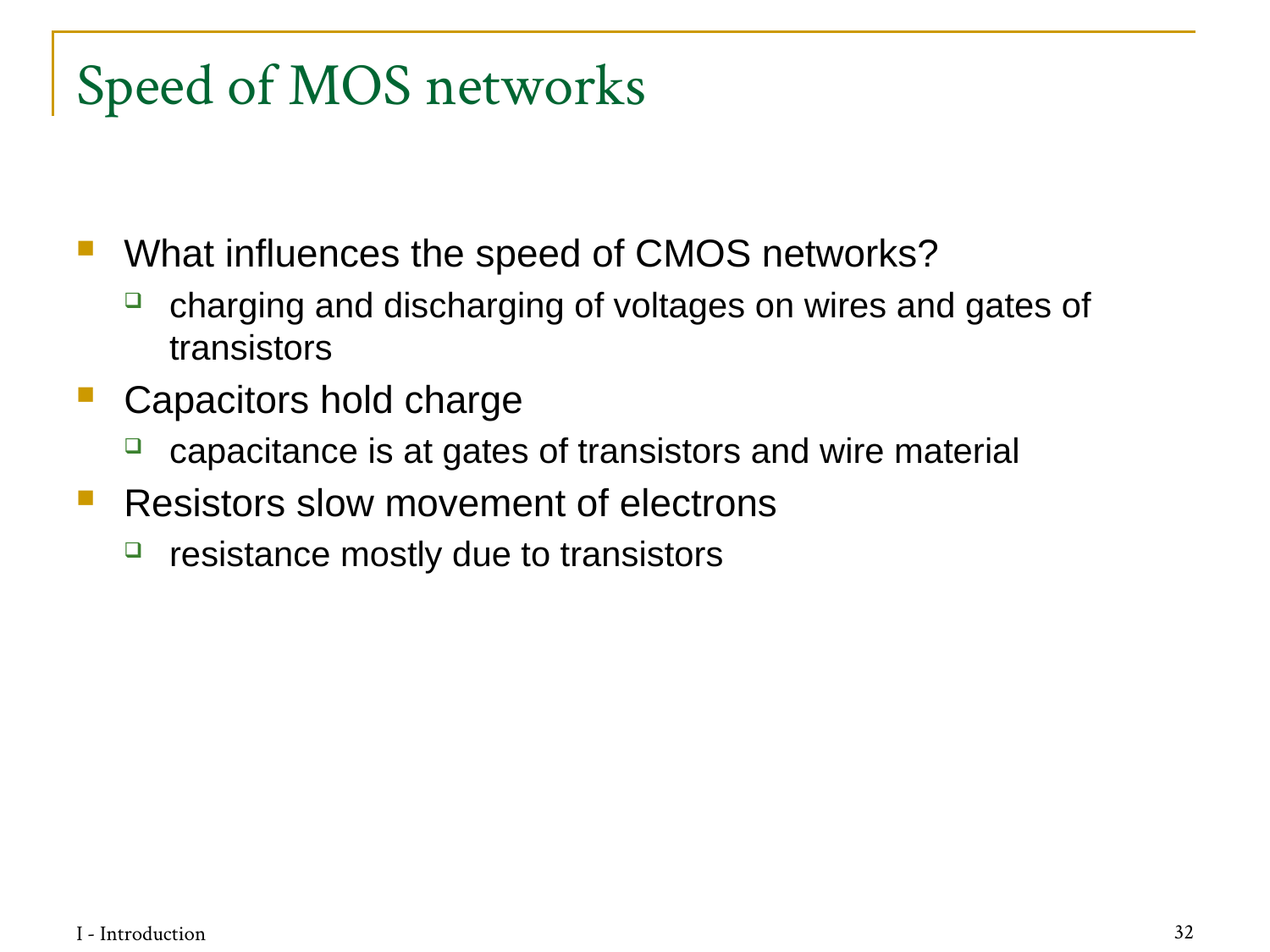

# Speed of MOS networks
What influences the speed of CMOS networks?
charging and discharging of voltages on wires and gates of transistors
Capacitors hold charge
capacitance is at gates of transistors and wire material
Resistors slow movement of electrons
resistance mostly due to transistors
I - Introduction
32